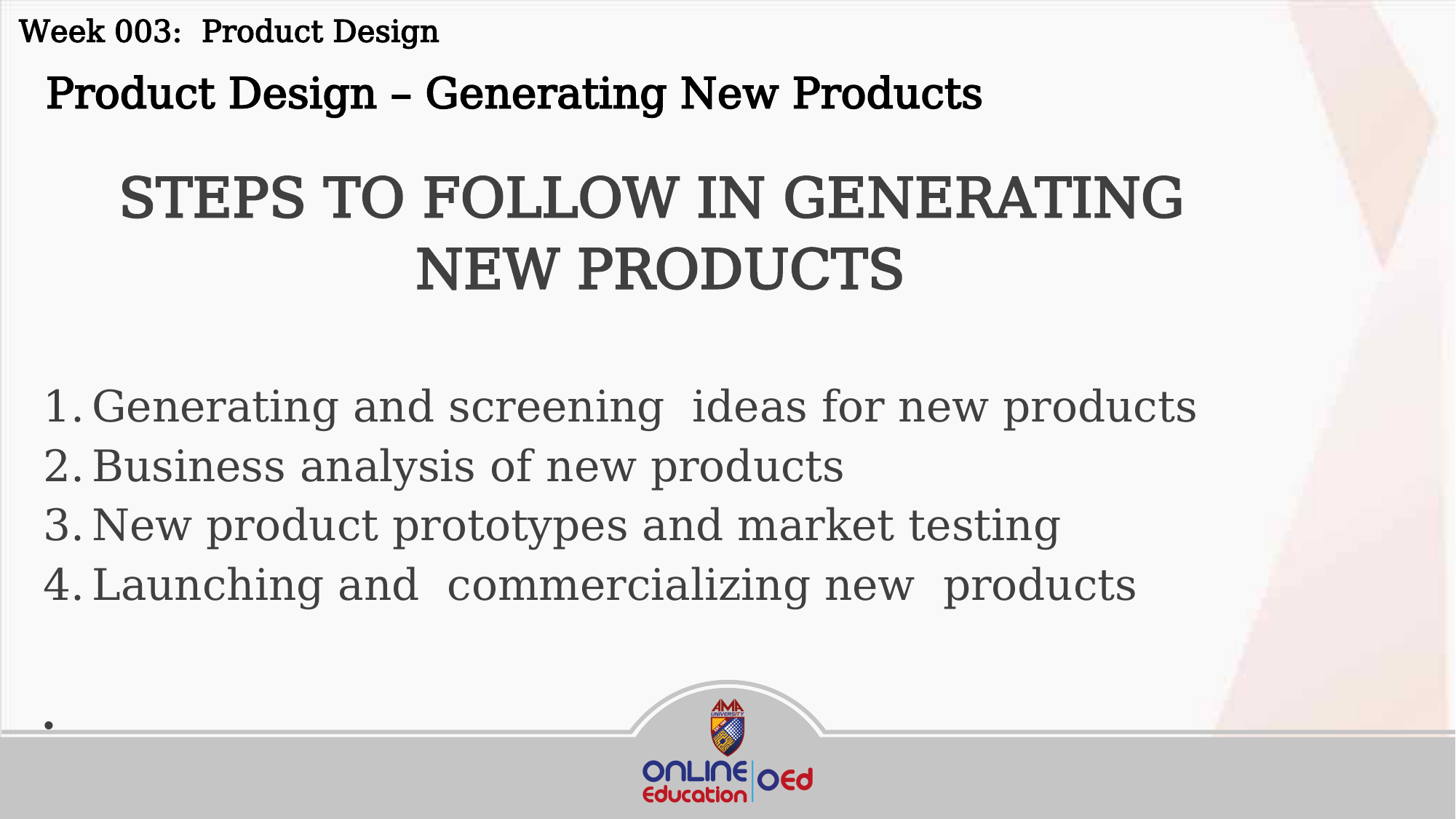

Week 003:  Product Design
  Product Design – Generating New Products
STEPS TO FOLLOW IN GENERATING
NEW PRODUCTS

Generating and screening  ideas for new products
Business analysis of new products
New product prototypes and market testing
Launching and  commercializing new  products